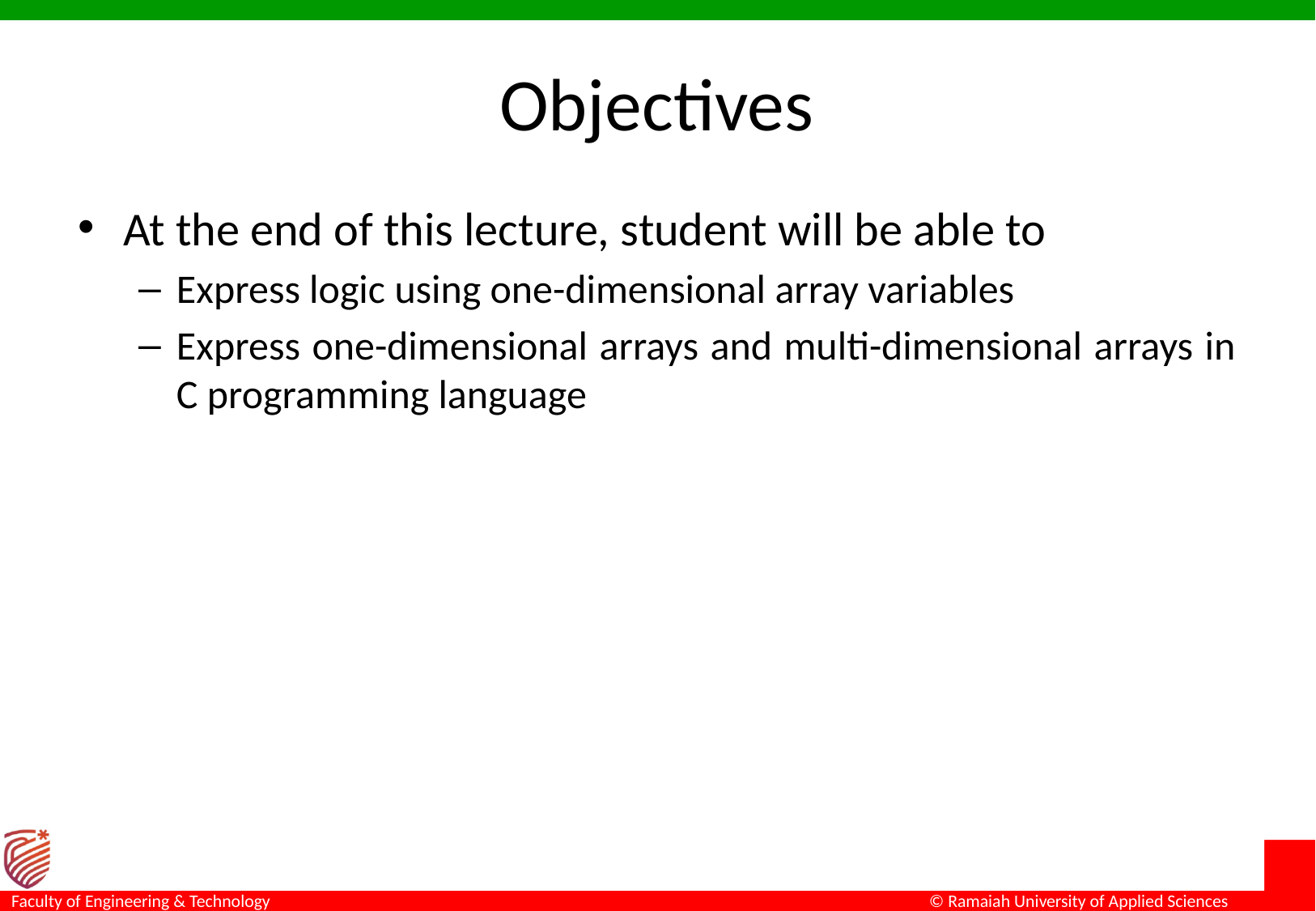

# Objectives
At the end of this lecture, student will be able to
Express logic using one-dimensional array variables
Express one-dimensional arrays and multi-dimensional arrays in C programming language